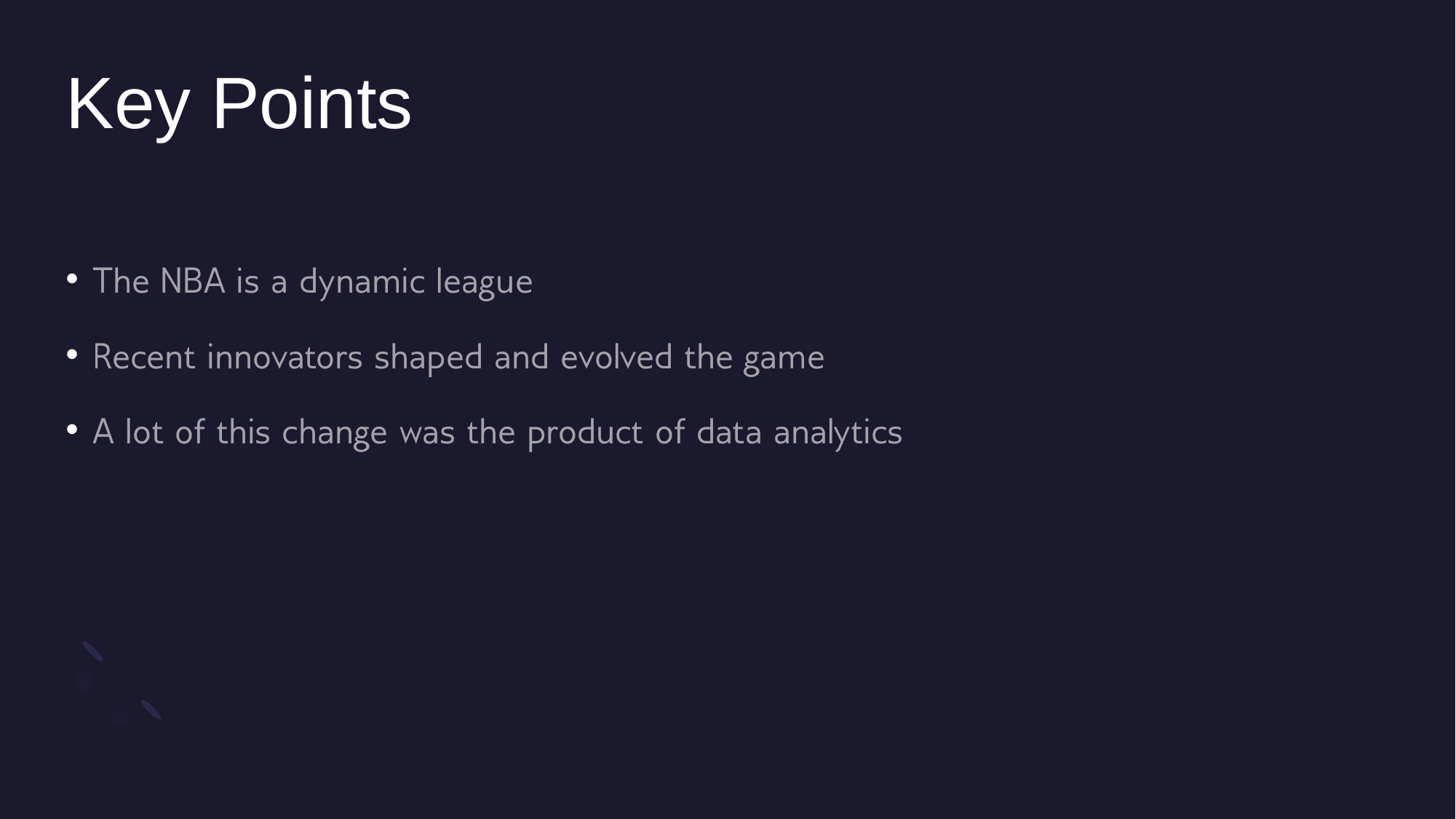

# Key Points
The NBA is a dynamic league
Recent innovators shaped and evolved the game
A lot of this change was the product of data analytics